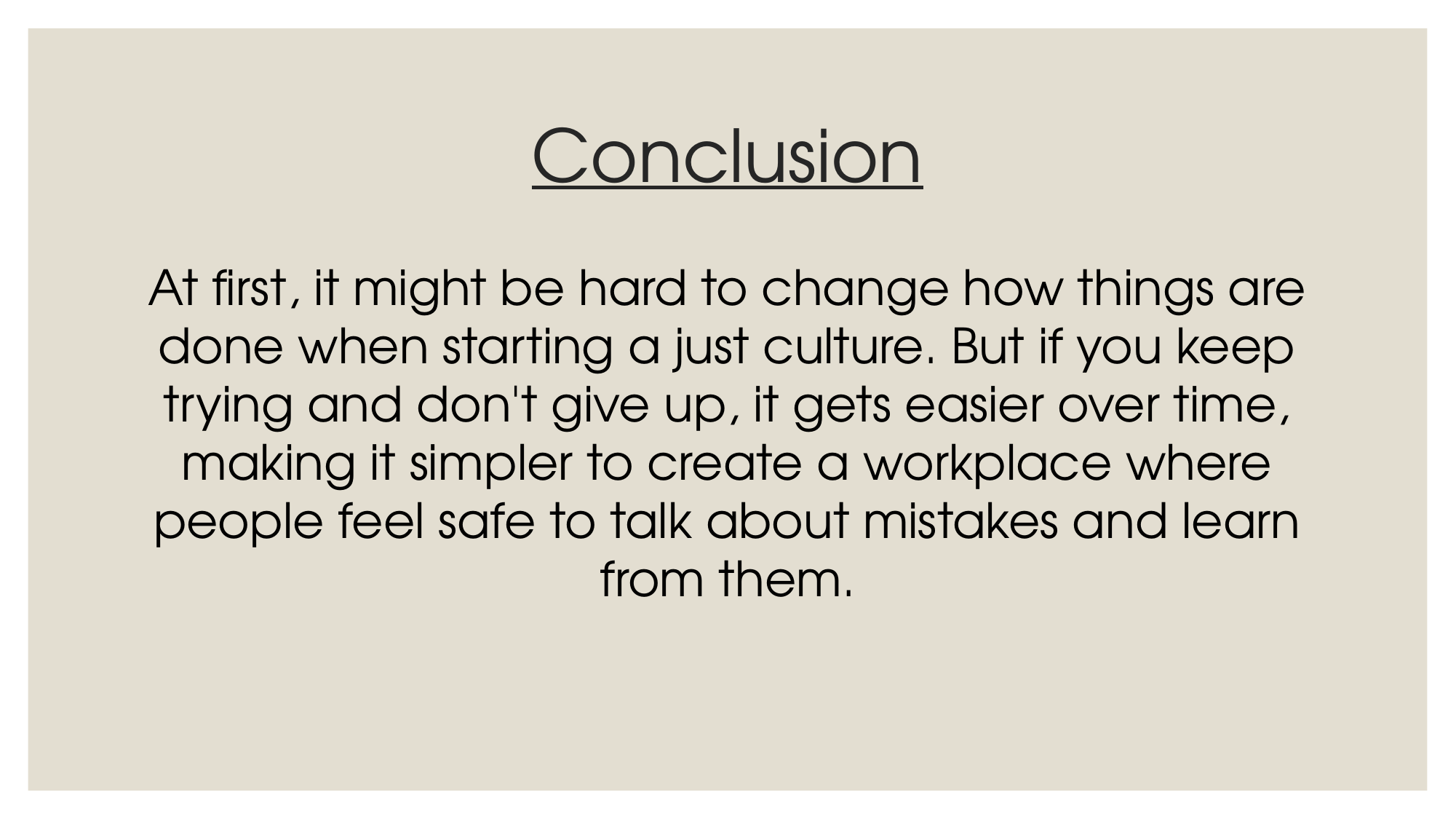

# Conclusion
At first, it might be hard to change how things are done when starting a just culture. But if you keep trying and don't give up, it gets easier over time, making it simpler to create a workplace where people feel safe to talk about mistakes and learn from them.